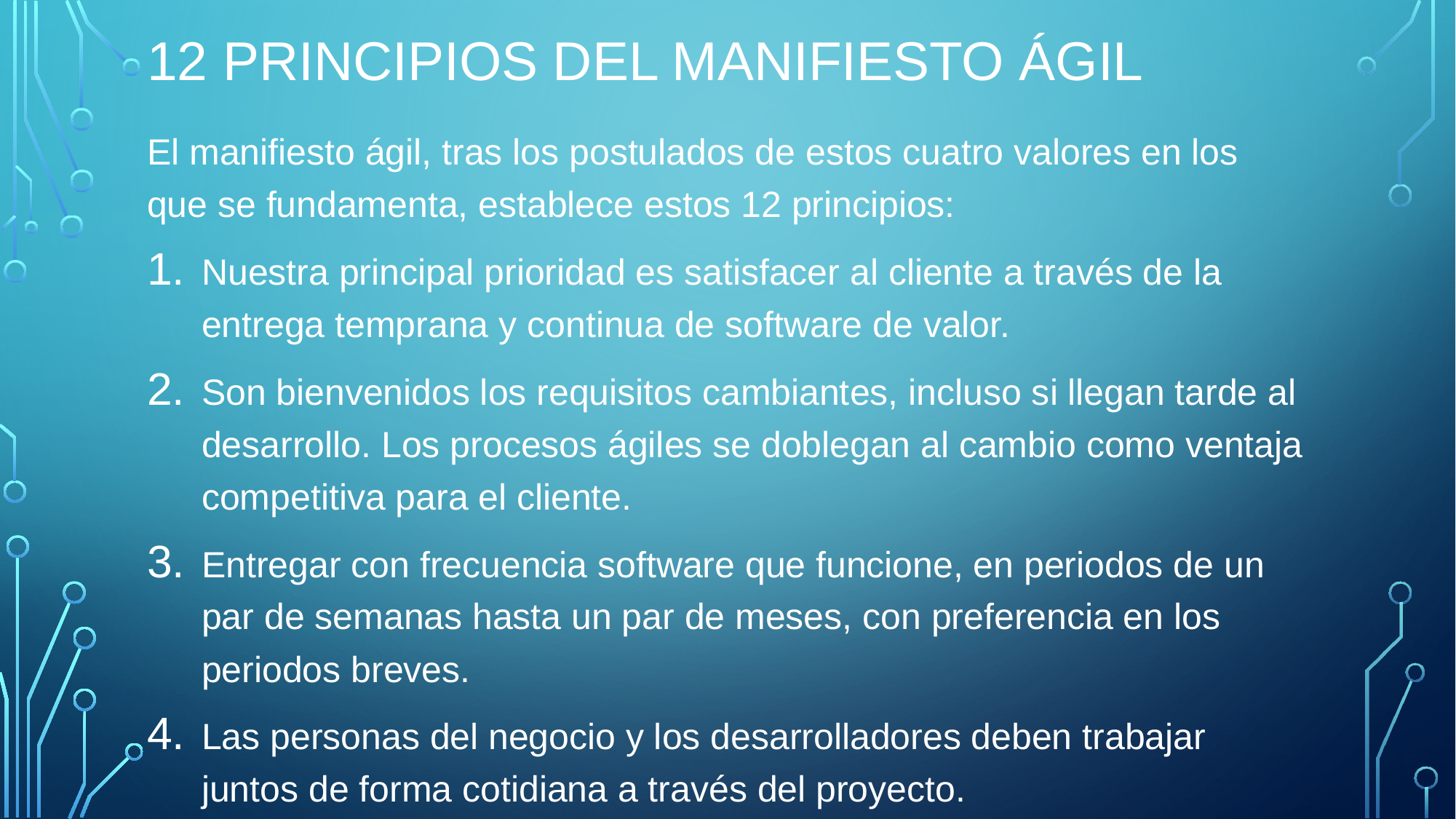

# 12 principios del manifiesto ágil
El manifiesto ágil, tras los postulados de estos cuatro valores en los que se fundamenta, establece estos 12 principios:
Nuestra principal prioridad es satisfacer al cliente a través de la entrega temprana y continua de software de valor.
Son bienvenidos los requisitos cambiantes, incluso si llegan tarde al desarrollo. Los procesos ágiles se doblegan al cambio como ventaja competitiva para el cliente.
Entregar con frecuencia software que funcione, en periodos de un par de semanas hasta un par de meses, con preferencia en los periodos breves.
Las personas del negocio y los desarrolladores deben trabajar juntos de forma cotidiana a través del proyecto.